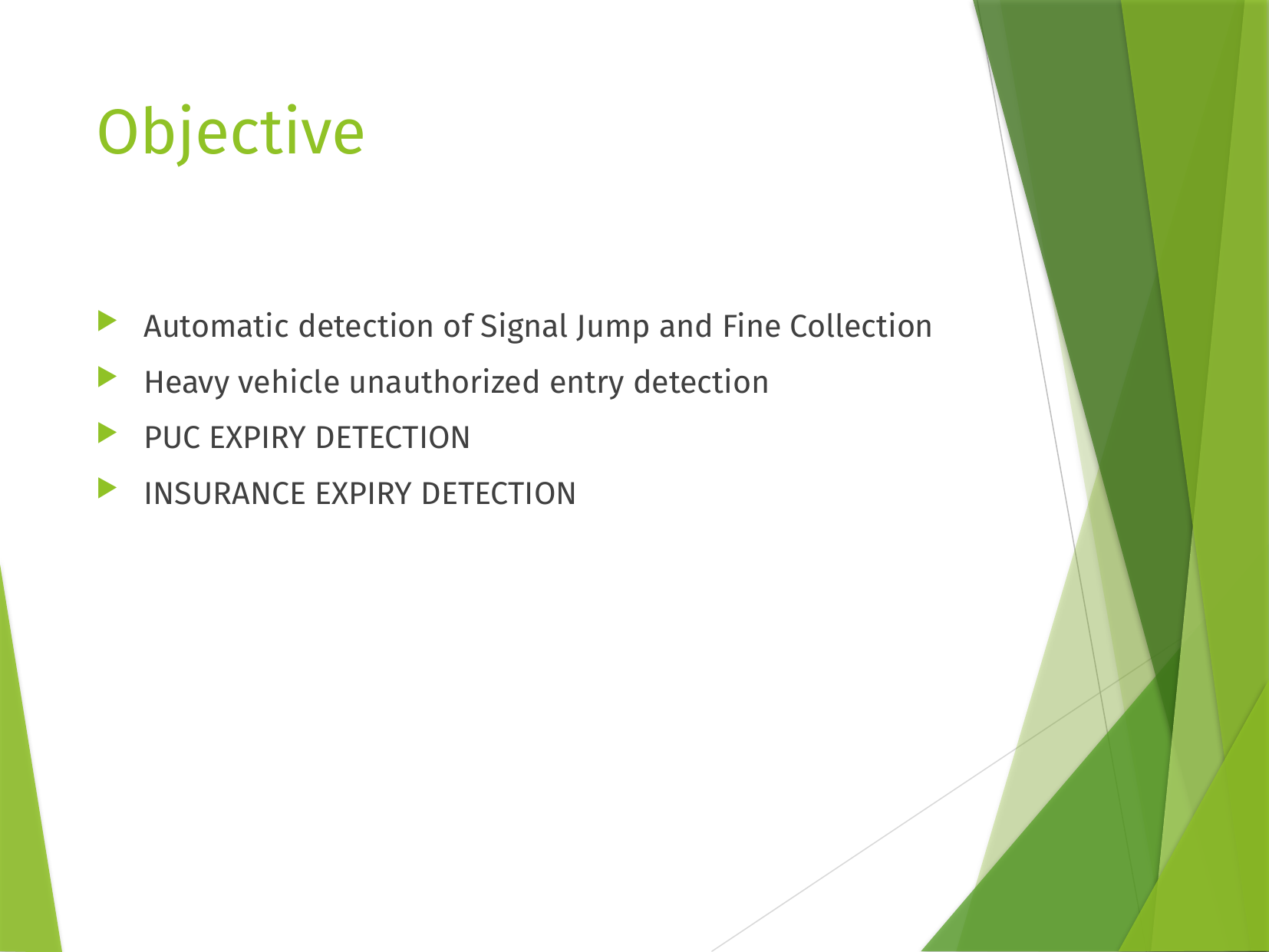

# Objective
Automatic detection of Signal Jump and Fine Collection
Heavy vehicle unauthorized entry detection
PUC EXPIRY DETECTION
INSURANCE EXPIRY DETECTION